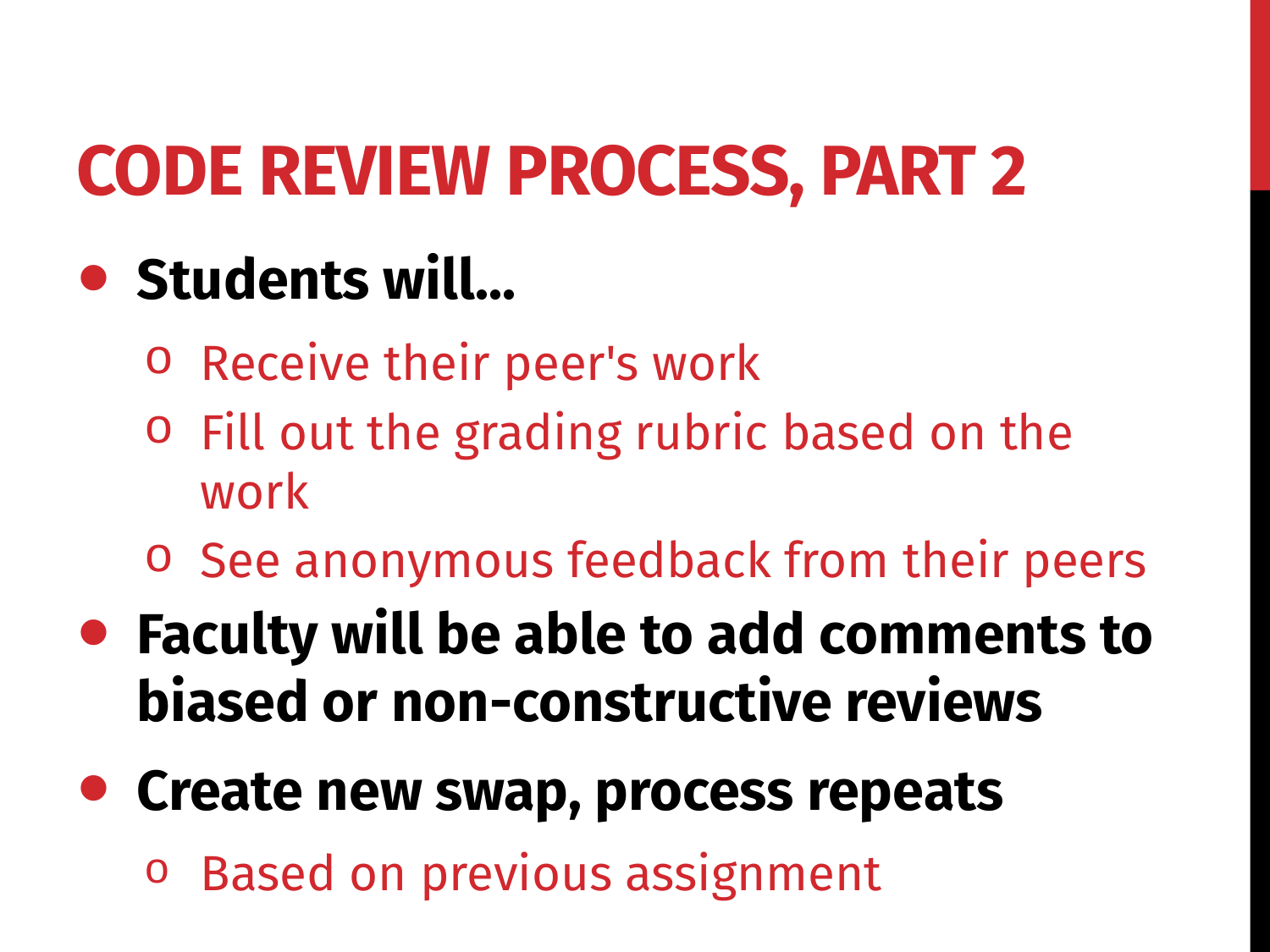

# Code Review Process, Part 2
Students will...
Receive their peer's work
Fill out the grading rubric based on the work
See anonymous feedback from their peers
Faculty will be able to add comments to biased or non-constructive reviews
Create new swap, process repeats
Based on previous assignment